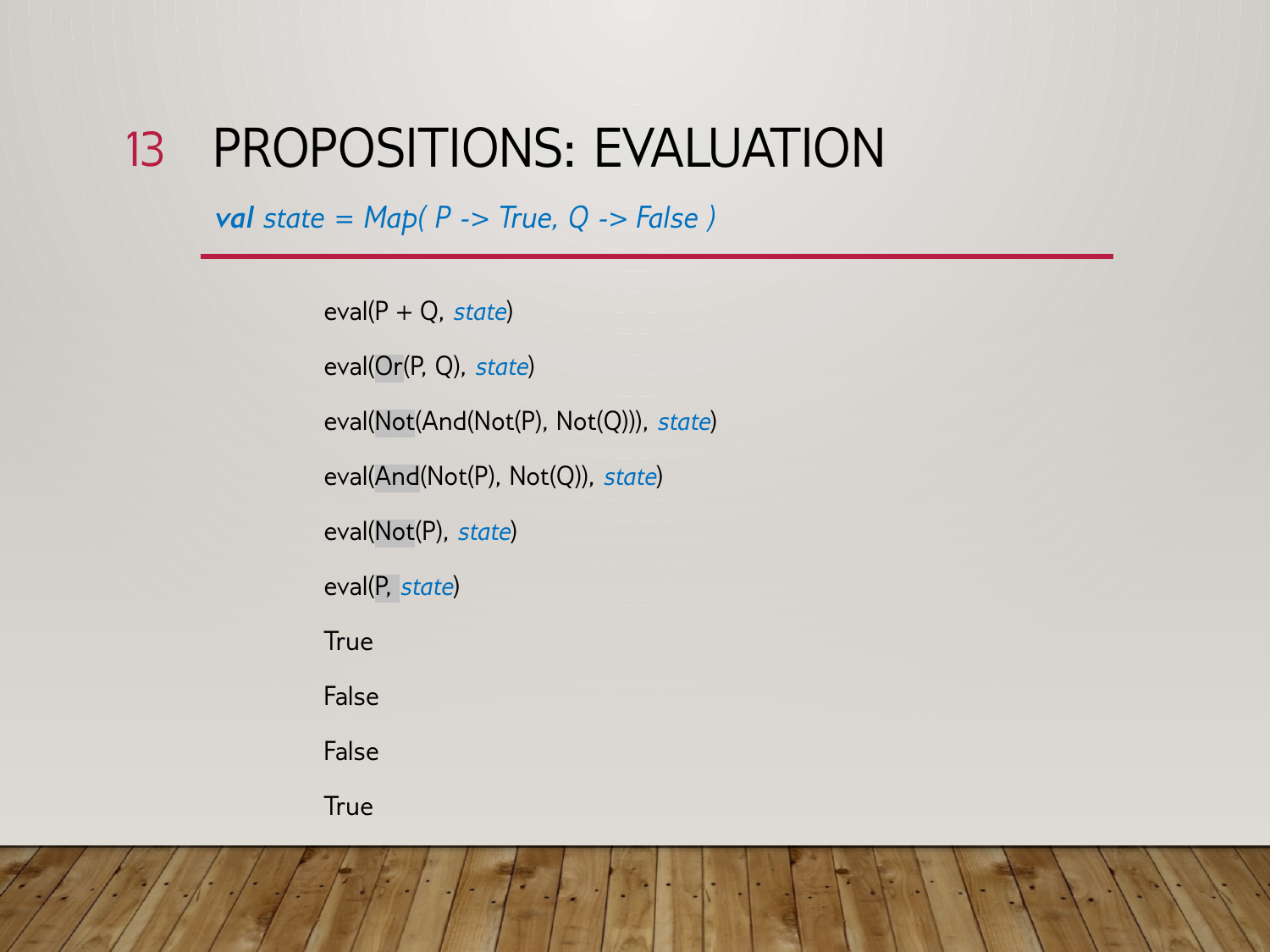

13
# Propositions: evaluation
val state = Map( P -> True, Q -> False )

	eval(P + Q, state)
	eval(Or(P, Q), state)
	eval(Not(And(Not(P), Not(Q))), state)
		eval(And(Not(P), Not(Q)), state)
			eval(Not(P), state)
				eval(P, state)
				True
			False
		False
	True